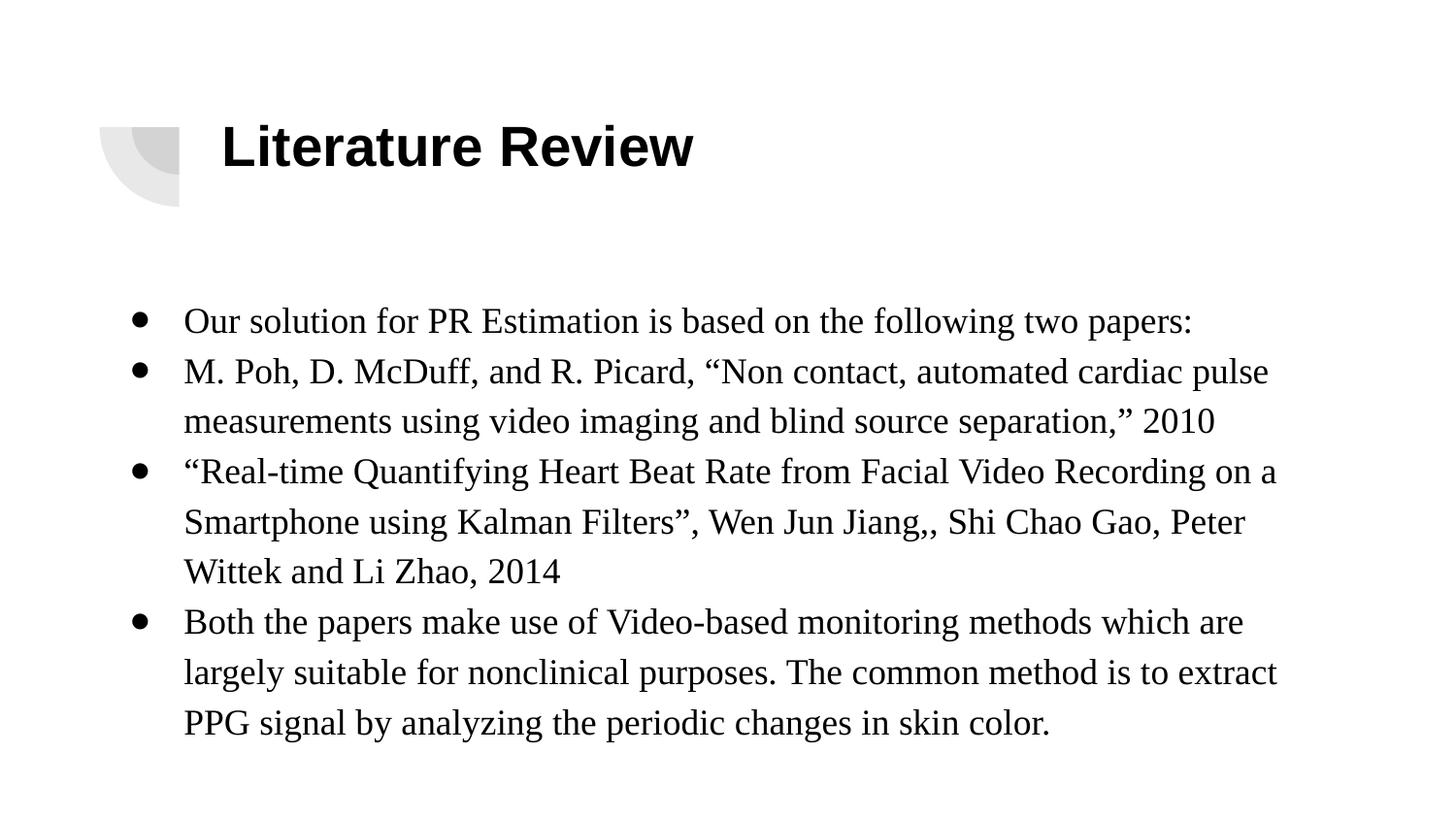

# Literature Review
Our solution for PR Estimation is based on the following two papers:
M. Poh, D. McDuff, and R. Picard, “Non contact, automated cardiac pulse measurements using video imaging and blind source separation,” 2010
“Real-time Quantifying Heart Beat Rate from Facial Video Recording on a Smartphone using Kalman Filters”, Wen Jun Jiang,, Shi Chao Gao, Peter Wittek and Li Zhao, 2014
Both the papers make use of Video-based monitoring methods which are largely suitable for nonclinical purposes. The common method is to extract PPG signal by analyzing the periodic changes in skin color.